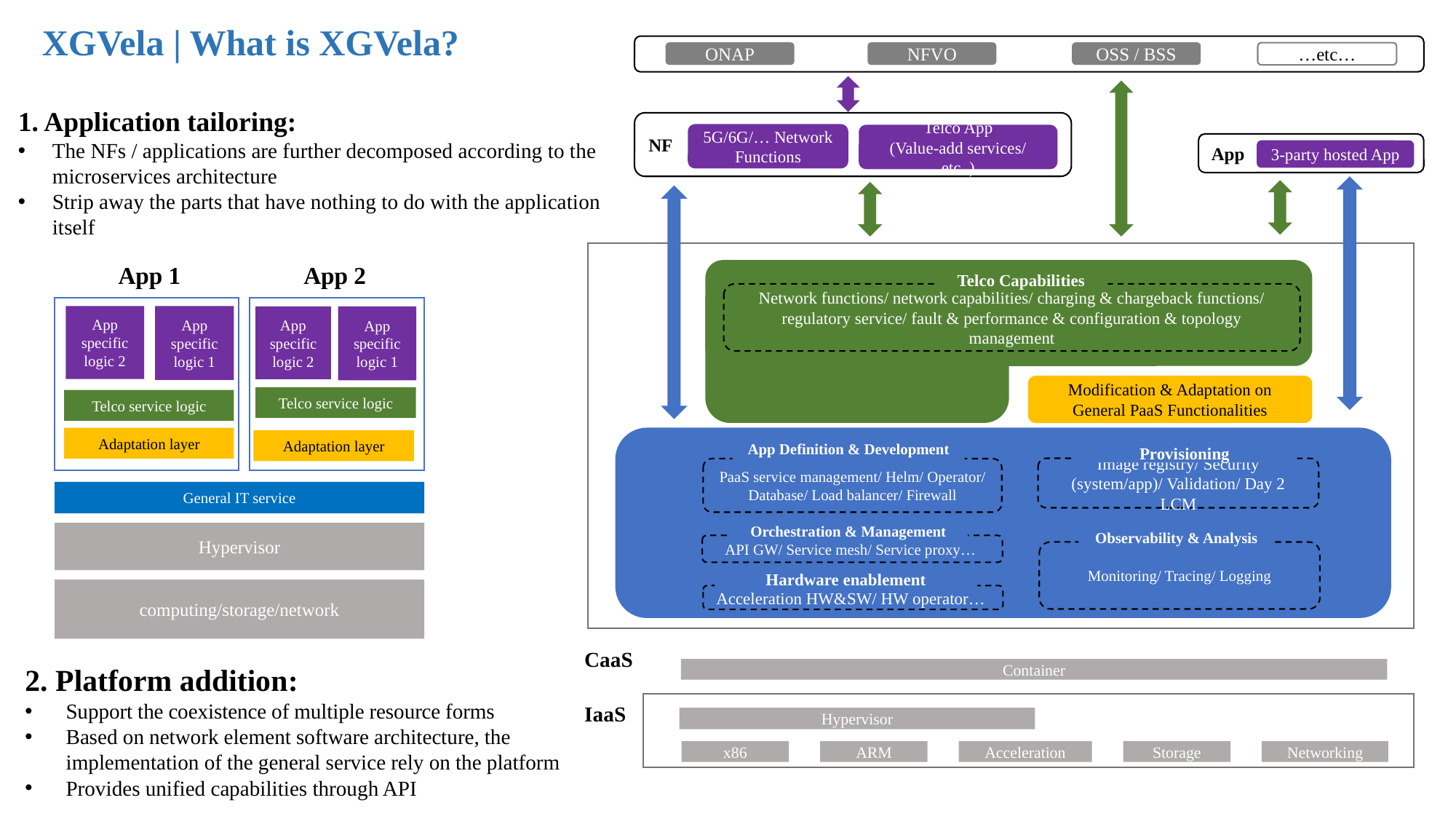

XGVela | What is XGVela?

ONAP
NFVO
OSS / BSS
…etc…

1. Application tailoring:
The NFs / applications are further decomposed according to the microservices architecture
Strip away the parts that have nothing to do with the application itself
NF
5G/6G/… Network Functions
Telco App
(Value-add services/ etc. )
App
3-party hosted App

App 1
App 2

Telco Capabilities

Network functions/ network capabilities/ charging & chargeback functions/ regulatory service/ fault & performance & configuration & topology management

App specific logic 2
App specific logic 1
App specific logic 2
App specific logic 1

Modification & Adaptation on General PaaS Functionalities

Telco service logic
Telco service logic

Adaptation layer
Adaptation layer
App Definition & Development
Provisioning

Image registry/ Security (system/app)/ Validation/ Day 2 LCM

PaaS service management/ Helm/ Operator/ Database/ Load balancer/ Firewall

General IT service
Observability & Analysis
Hypervisor
Orchestration & Management

API GW/ Service mesh/ Service proxy…

Monitoring/ Tracing/ Logging

Hardware enablement
computing/storage/network

Acceleration HW&SW/ HW operator…

CaaS
Container
2. Platform addition:
Support the coexistence of multiple resource forms
Based on network element software architecture, the implementation of the general service rely on the platform
Provides unified capabilities through API

IaaS
Hypervisor
x86
ARM
Acceleration
Storage
Networking